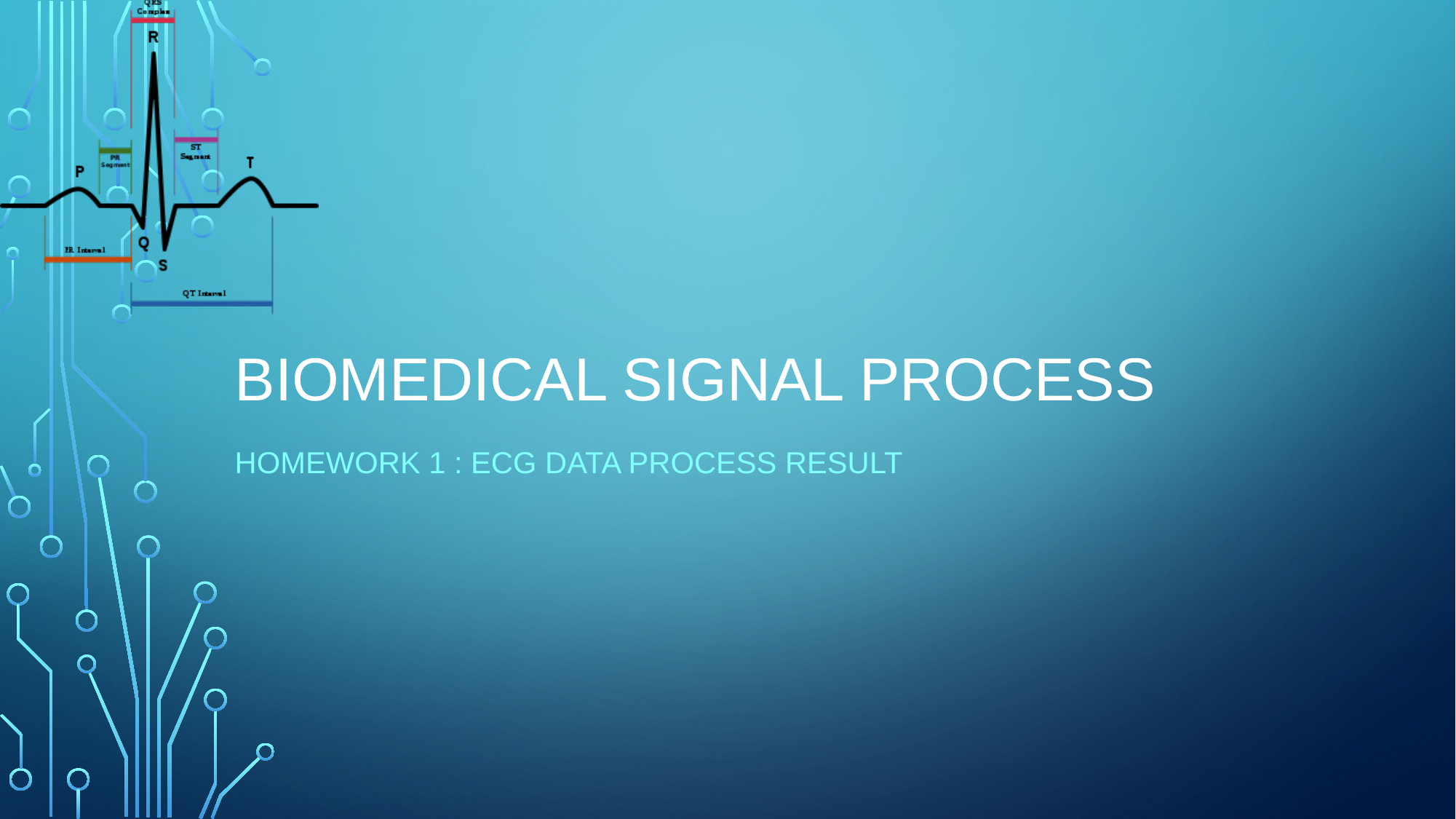

# Biomedical signal process
Homework 1 : ecg data process result